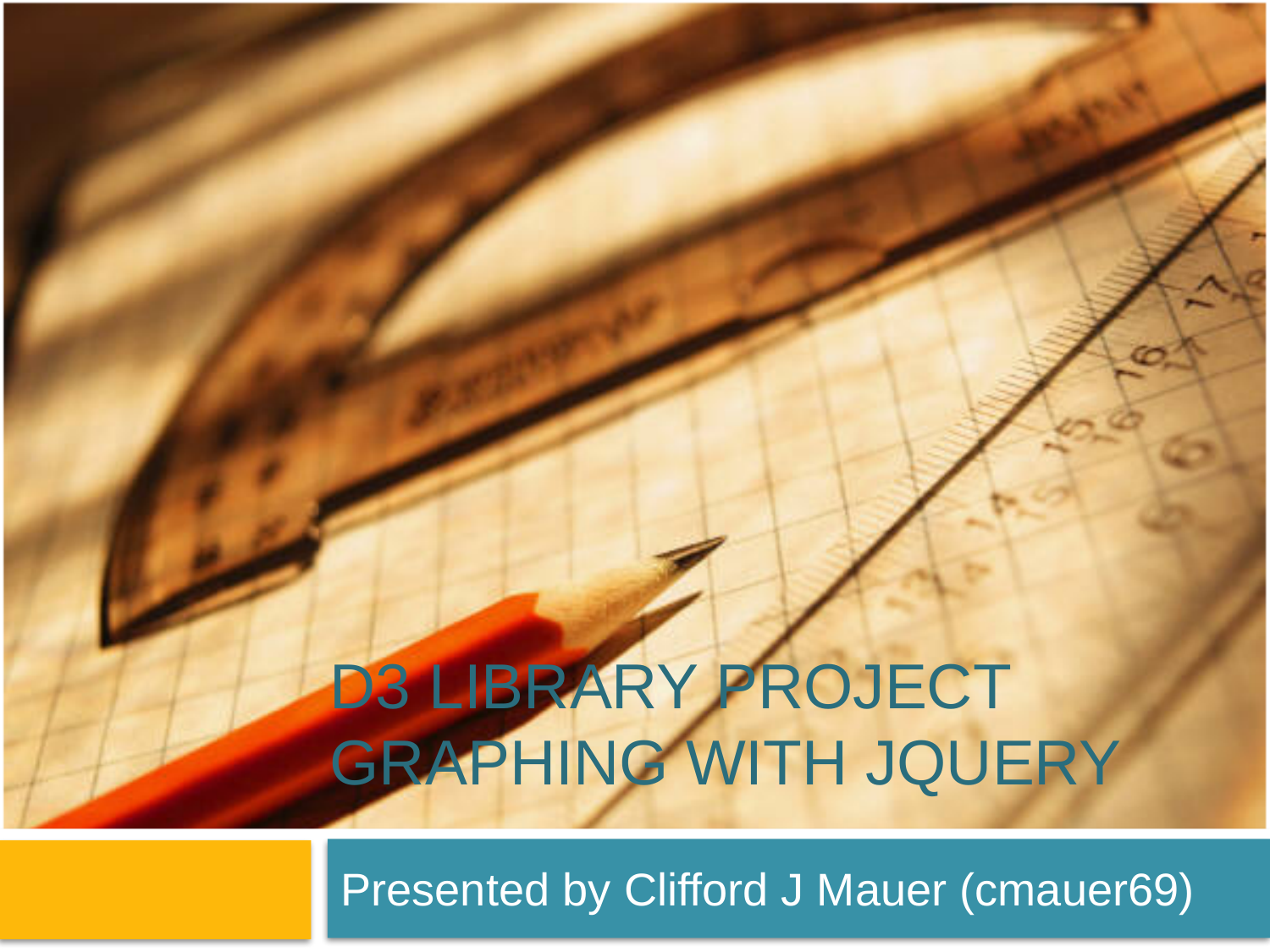

# D3 Library project Graphing with Jquery
Presented by Clifford J Mauer (cmauer69)